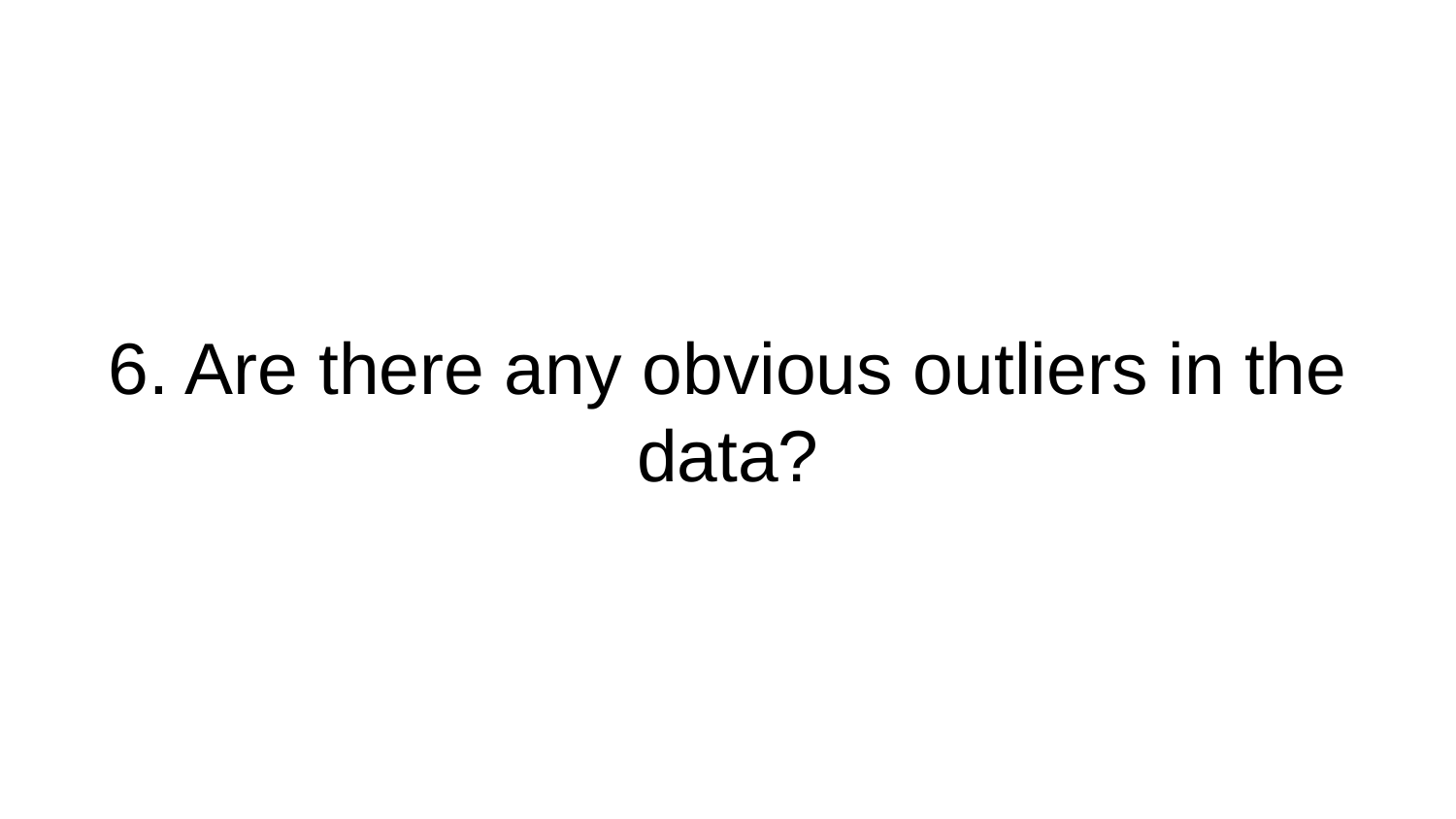

# 6. Are there any obvious outliers in the data?